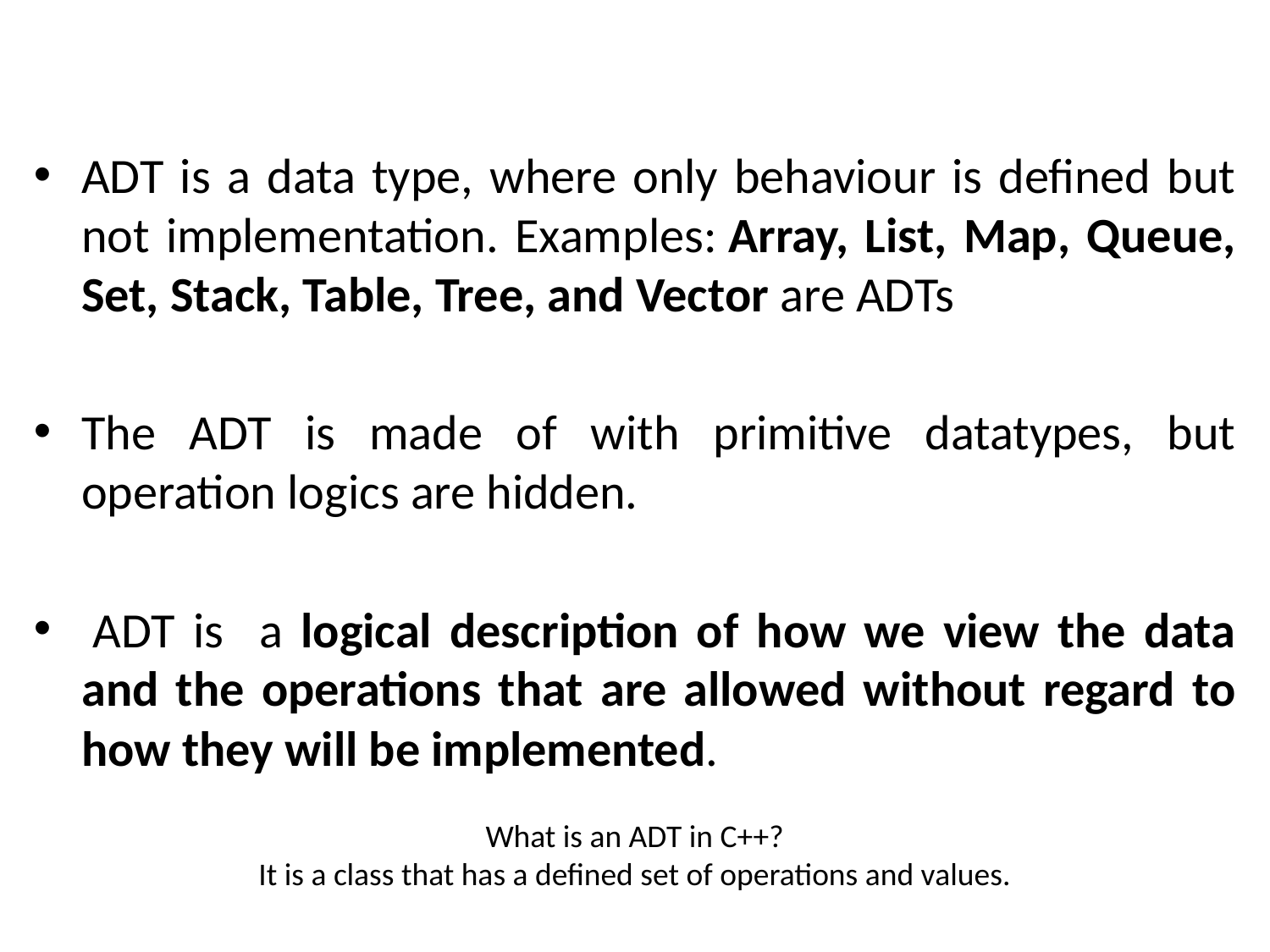

ADT is a data type, where only behaviour is defined but not implementation. Examples: Array, List, Map, Queue, Set, Stack, Table, Tree, and Vector are ADTs

The ADT is made of with primitive datatypes, but operation logics are hidden.

 ADT is  a logical description of how we view the data and the operations that are allowed without regard to how they will be implemented.
What is an ADT in C++?
It is a class that has a defined set of operations and values.